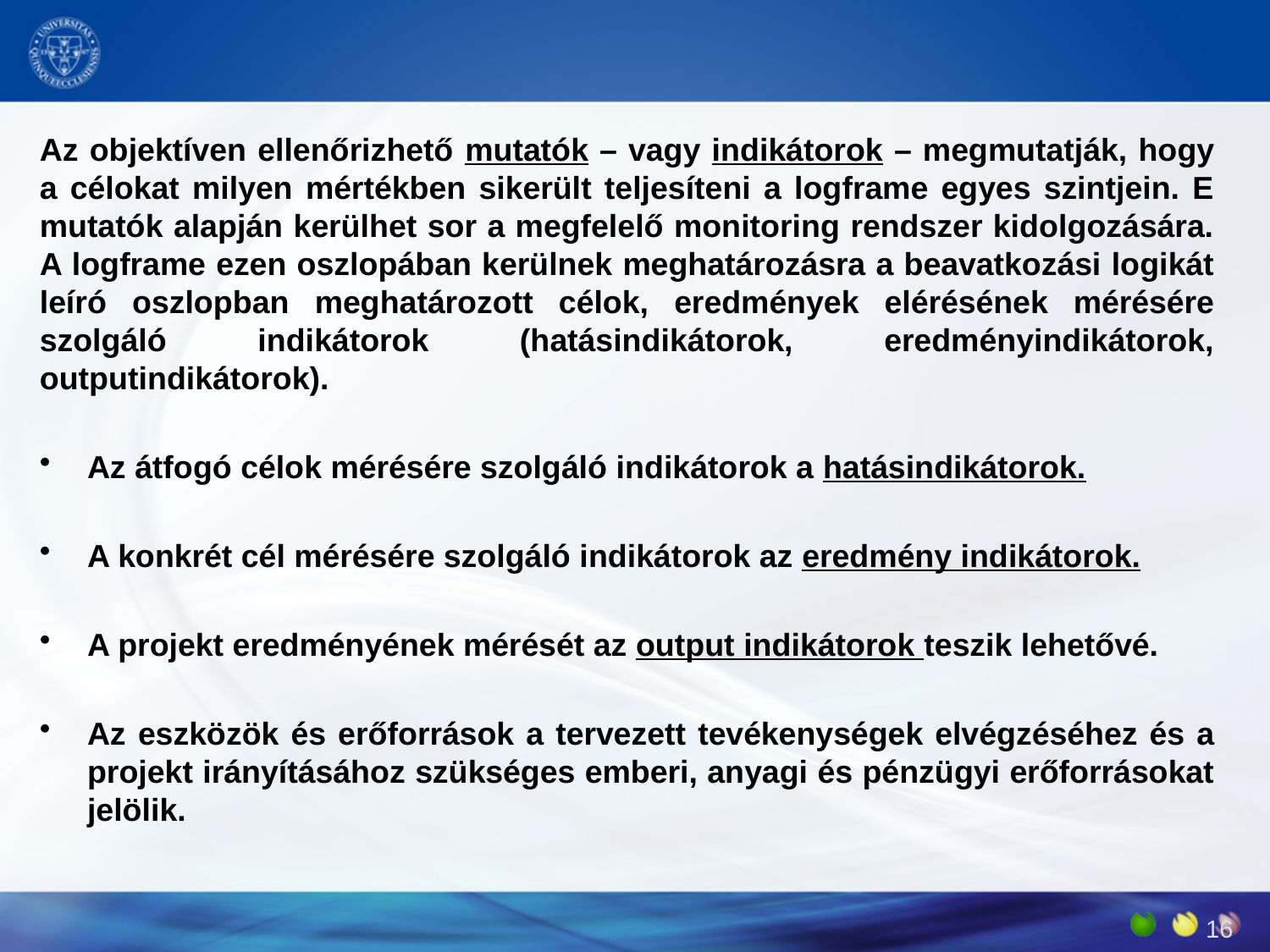

#
Az objektíven ellenőrizhető mutatók – vagy indikátorok – megmutatják, hogy a célokat milyen mértékben sikerült teljesíteni a logframe egyes szintjein. E mutatók alapján kerülhet sor a megfelelő monitoring rendszer kidolgozására. A logframe ezen oszlopában kerülnek meghatározásra a beavatkozási logikát leíró oszlopban meghatározott célok, eredmények elérésének mérésére szolgáló indikátorok (hatásindikátorok, eredményindikátorok, outputindikátorok).

Az átfogó célok mérésére szolgáló indikátorok a hatásindikátorok.

A konkrét cél mérésére szolgáló indikátorok az eredmény indikátorok.

A projekt eredményének mérését az output indikátorok teszik lehetővé.

Az eszközök és erőforrások a tervezett tevékenységek elvégzéséhez és a projekt irányításához szükséges emberi, anyagi és pénzügyi erőforrásokat jelölik.

2019. 09. 30.
16